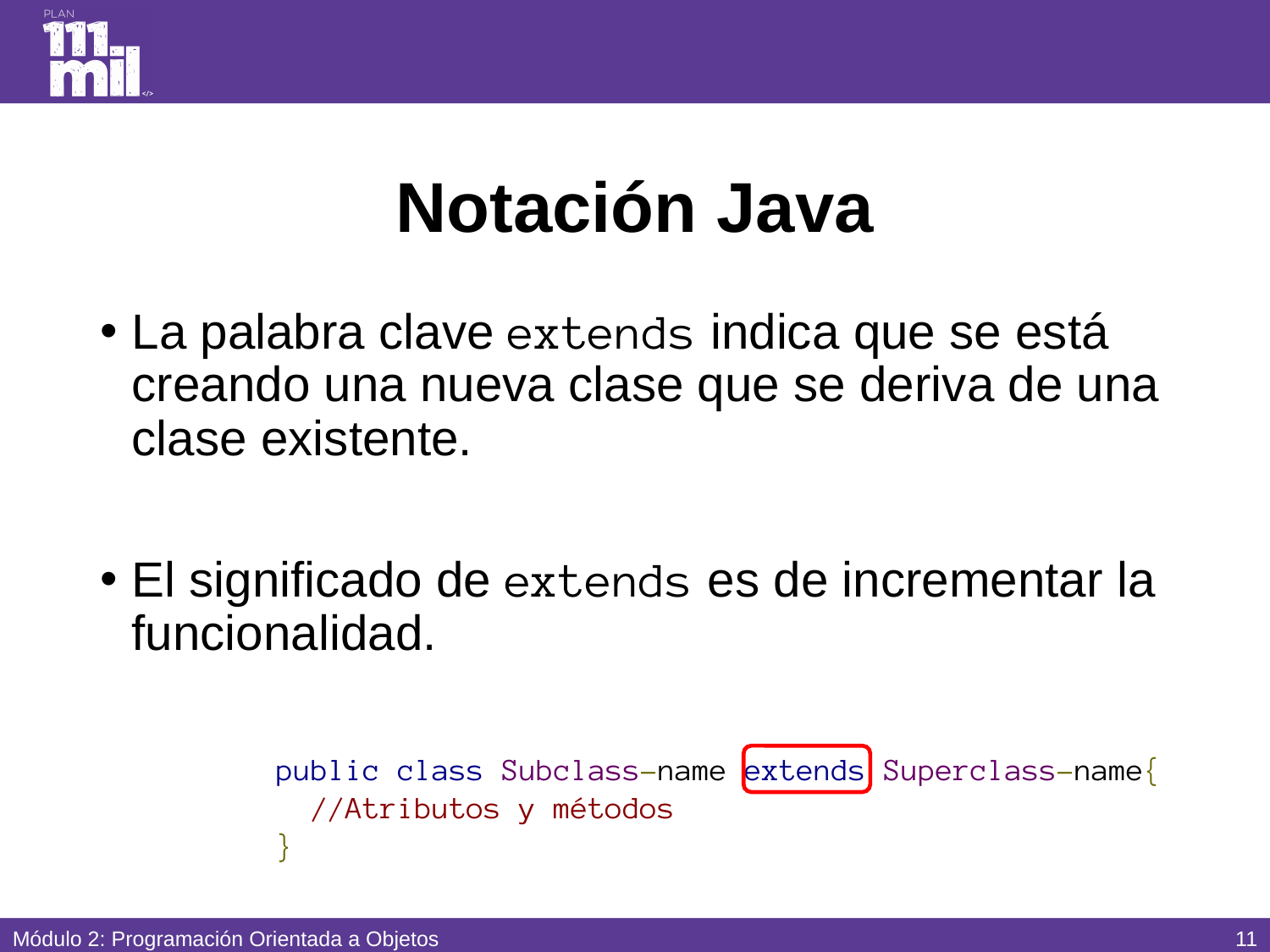

# Notación Java
La palabra clave extends indica que se está creando una nueva clase que se deriva de una clase existente.

El significado de extends es de incrementar la funcionalidad.

public class Subclass-name extends Superclass-name{
  //Atributos y métodos
}

11
Módulo 2: Programación Orientada a Objetos